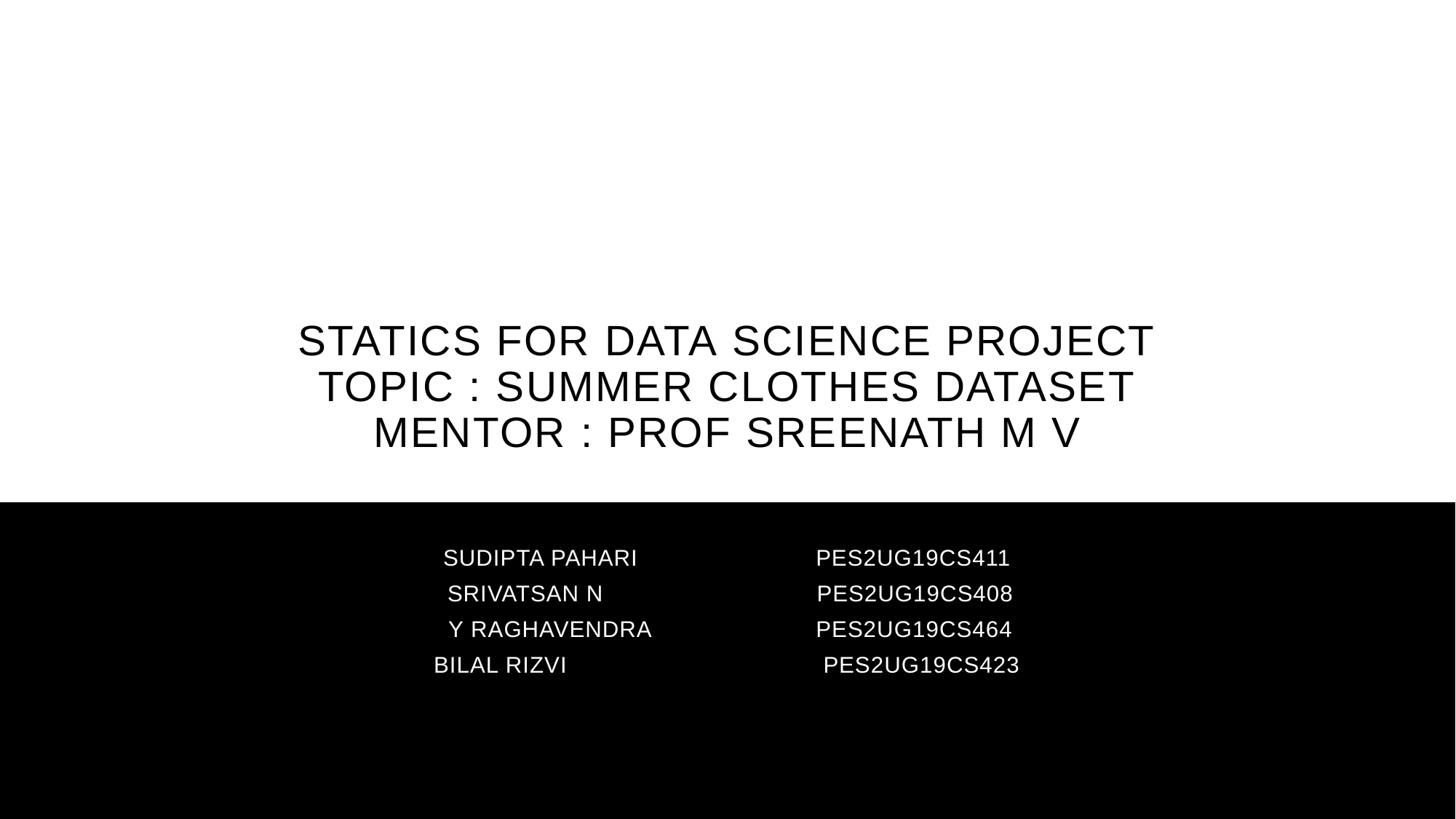

# Statics for Data Science Project Topic : Summer clothes Dataset Mentor : Prof Sreenath M V
SUDIPTA PAHARI                         PES2UG19CS411
    SRIVATSAN N                              PES2UG19CS408
 Y RAGHAVENDRA                       PES2UG19CS464
                 BILAL RIZVI                                    PES2UG19CS423